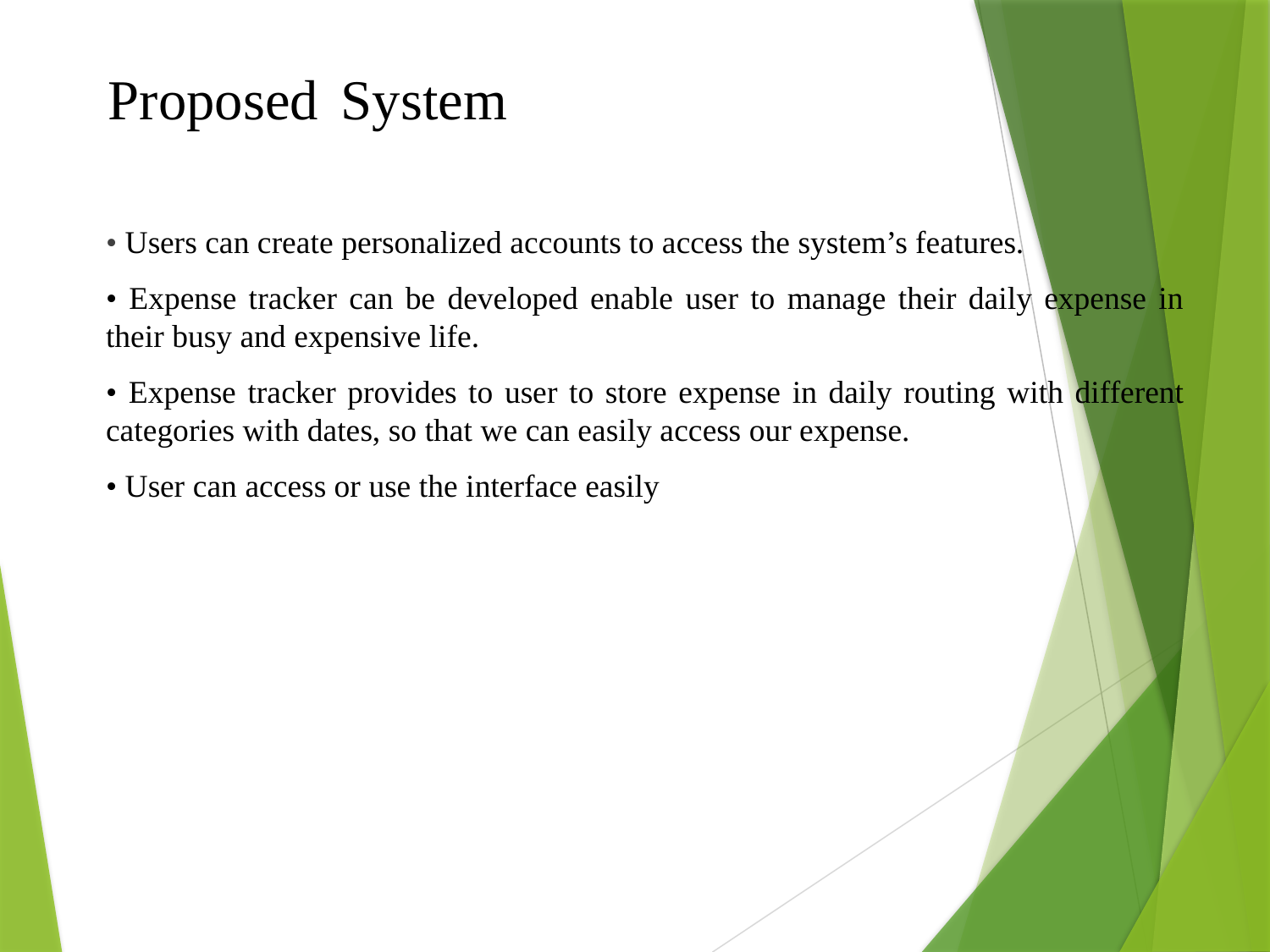

# Proposed System
• Users can create personalized accounts to access the system’s features.
• Expense tracker can be developed enable user to manage their daily expense in their busy and expensive life.
• Expense tracker provides to user to store expense in daily routing with different categories with dates, so that we can easily access our expense.
• User can access or use the interface easily